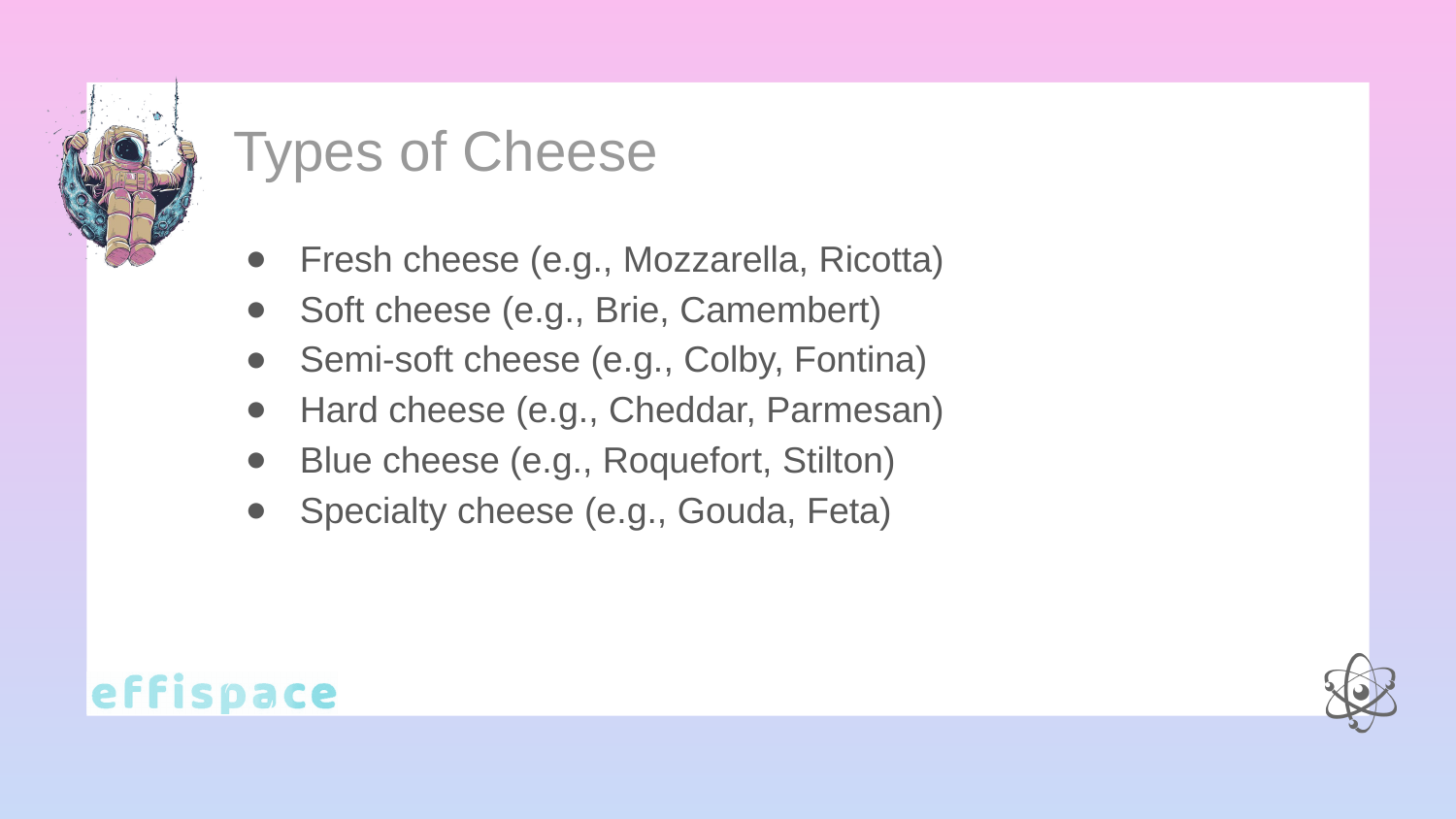

# Types of Cheese
Fresh cheese (e.g., Mozzarella, Ricotta)
Soft cheese (e.g., Brie, Camembert)
Semi-soft cheese (e.g., Colby, Fontina)
Hard cheese (e.g., Cheddar, Parmesan)
Blue cheese (e.g., Roquefort, Stilton)
Specialty cheese (e.g., Gouda, Feta)